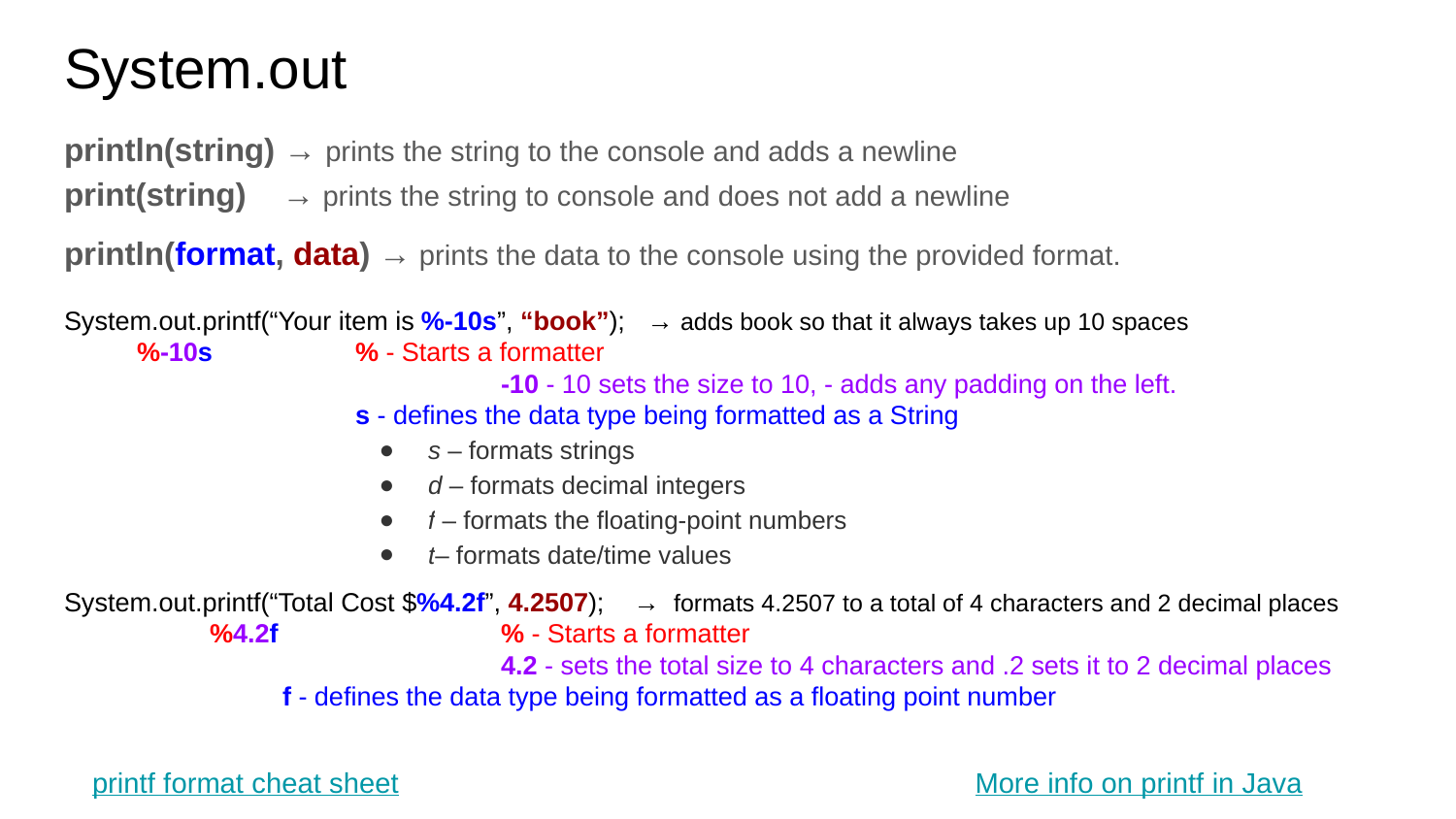

# System.out
println(string) → prints the string to the console and adds a newline
print(string)    → prints the string to console and does not add a newline

println(format, data) → prints the data to the console using the provided format.

System.out.printf(“Your item is %-10s”, “book”);   → adds book so that it always takes up 10 spaces
%-10s	% - Starts a formatter
			-10 - 10 sets the size to 10, - adds any padding on the left.
		s - defines the data type being formatted as a String
s – formats strings
d – formats decimal integers
f – formats the floating-point numbers
t– formats date/time values
System.out.printf(“Total Cost $%4.2f”, 4.2507);    →  formats 4.2507 to a total of 4 characters and 2 decimal places
	%4.2f		% - Starts a formatter
			4.2 - sets the total size to 4 characters and .2 sets it to 2 decimal places
f - defines the data type being formatted as a floating point number
printf format cheat sheet
More info on printf in Java